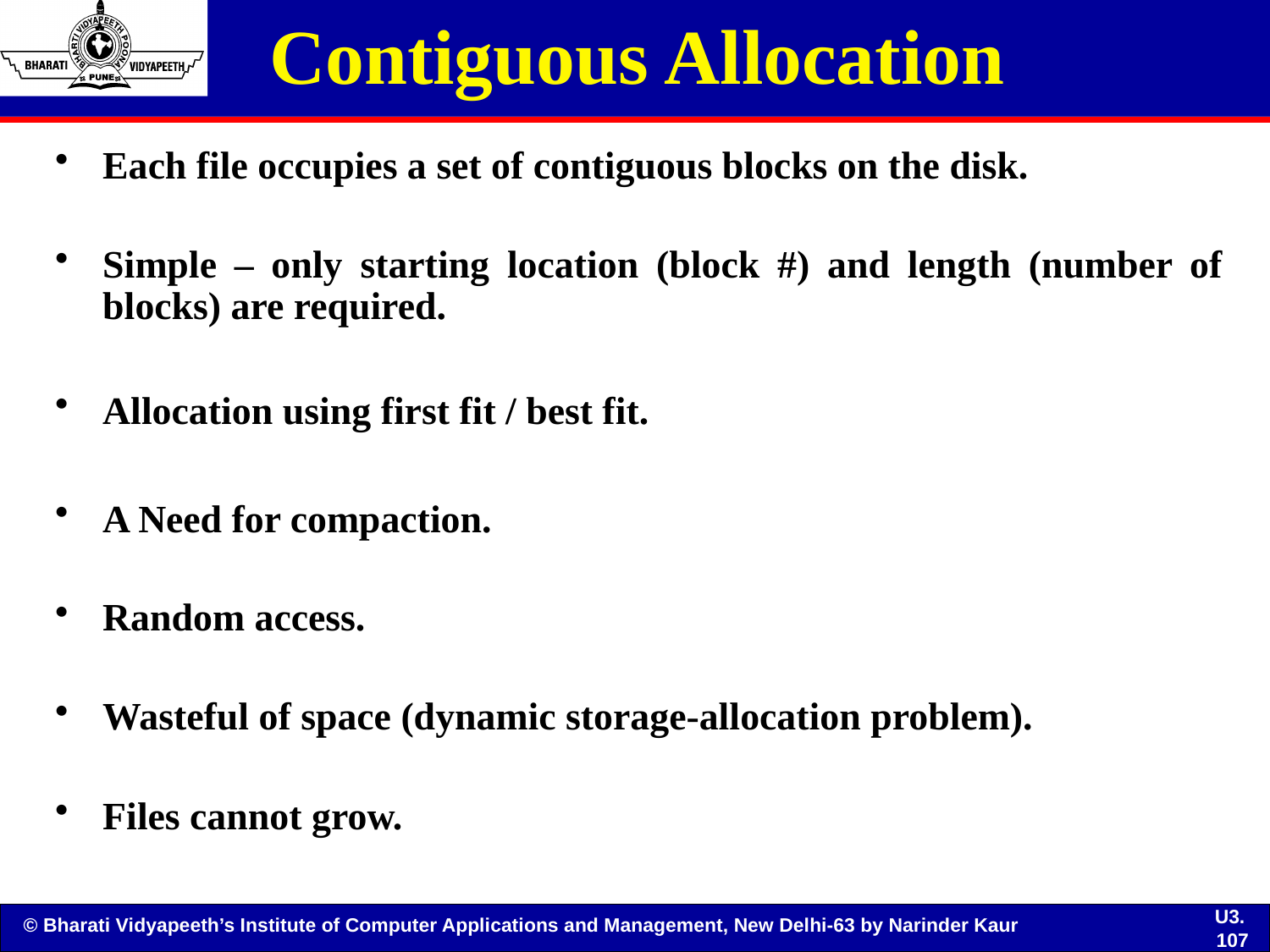

# Contiguous Allocation
Each file occupies a set of contiguous blocks on the disk.

Simple – only starting location (block #) and length (number of blocks) are required.

Allocation using first fit / best fit.

A Need for compaction.

Random access.

Wasteful of space (dynamic storage-allocation problem).

Files cannot grow.